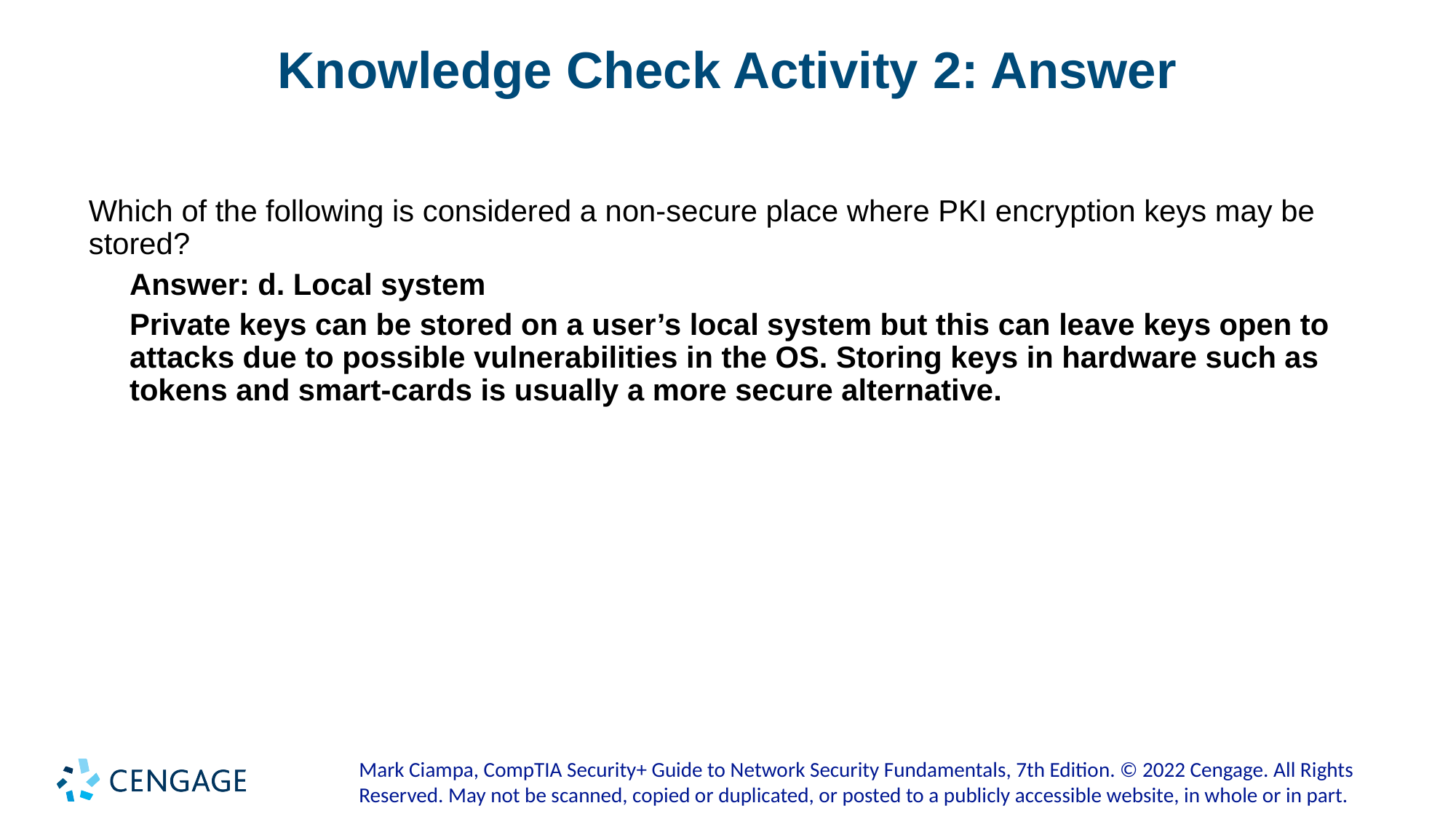

# Knowledge Check Activity 2: Answer
Which of the following is considered a non-secure place where PKI encryption keys may be stored?
Answer: d. Local system
Private keys can be stored on a user’s local system but this can leave keys open to attacks due to possible vulnerabilities in the OS. Storing keys in hardware such as tokens and smart-cards is usually a more secure alternative.